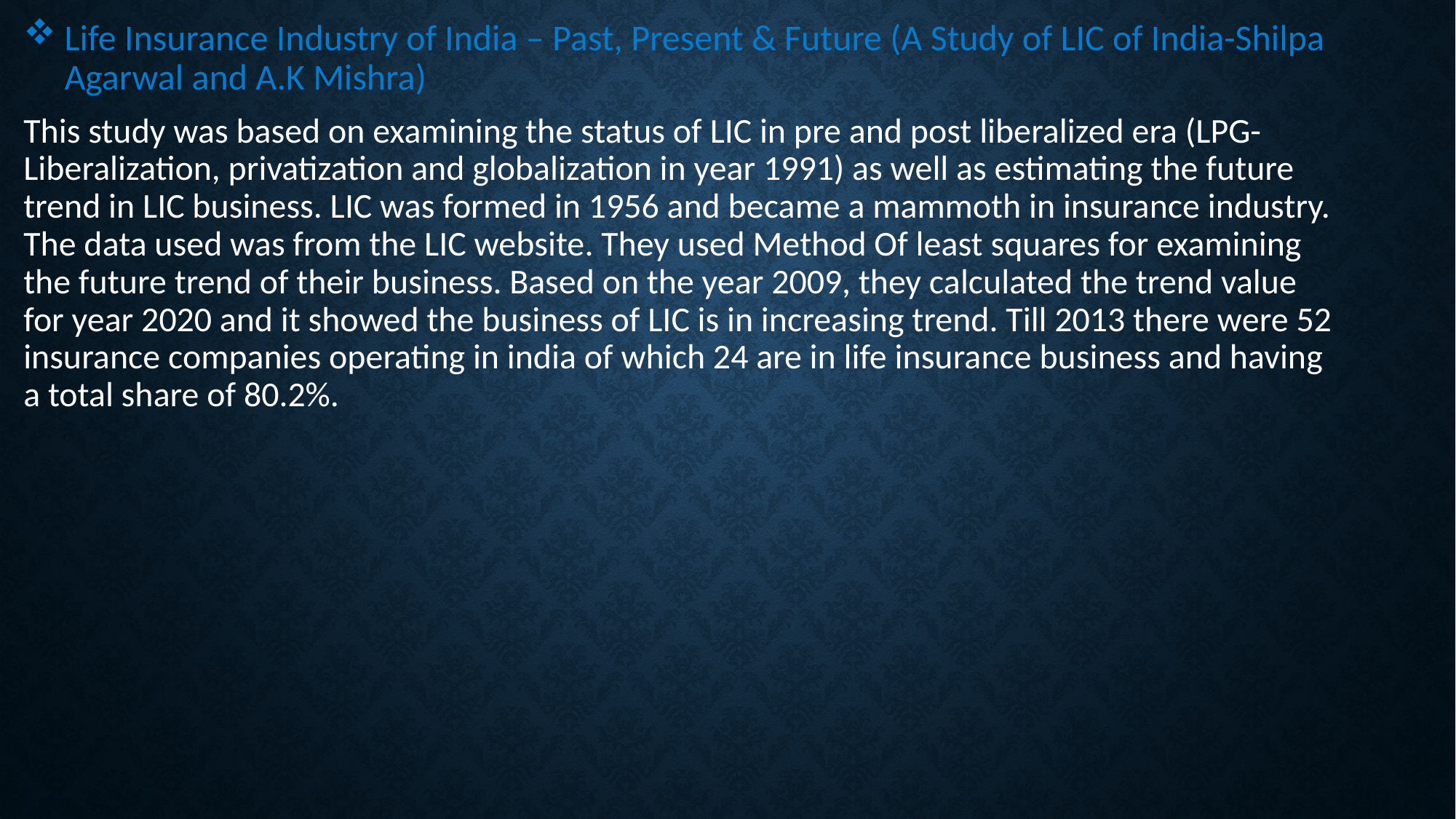

Life Insurance Industry of India – Past, Present & Future (A Study of LIC of India-Shilpa Agarwal and A.K Mishra)
This study was based on examining the status of LIC in pre and post liberalized era (LPG- Liberalization, privatization and globalization in year 1991) as well as estimating the future trend in LIC business. LIC was formed in 1956 and became a mammoth in insurance industry. The data used was from the LIC website. They used Method Of least squares for examining the future trend of their business. Based on the year 2009, they calculated the trend value for year 2020 and it showed the business of LIC is in increasing trend. Till 2013 there were 52 insurance companies operating in india of which 24 are in life insurance business and having a total share of 80.2%.